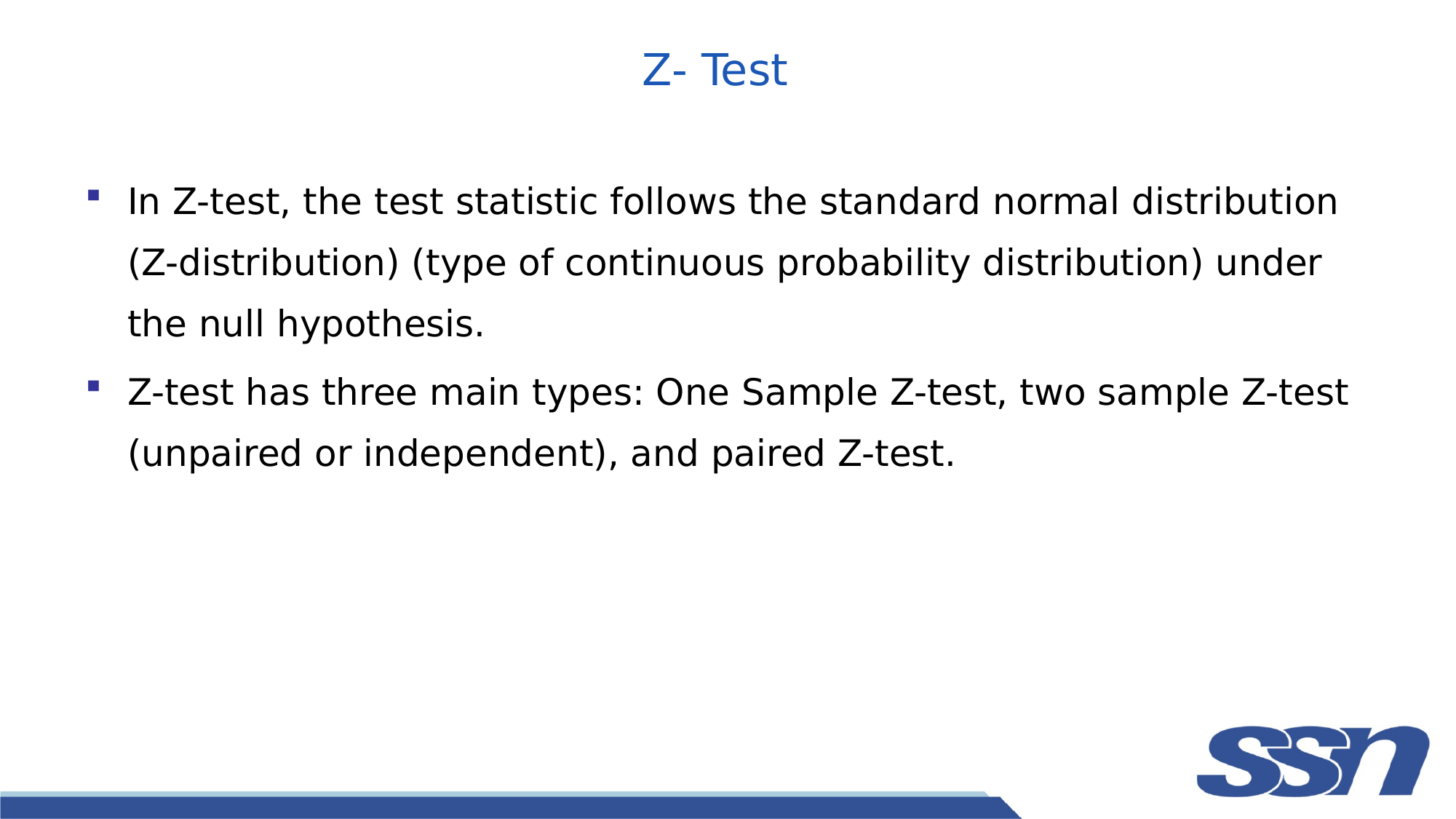

# Z- Test
In Z-test, the test statistic follows the standard normal distribution (Z-distribution) (type of continuous probability distribution) under the null hypothesis.
Z-test has three main types: One Sample Z-test, two sample Z-test (unpaired or independent), and paired Z-test.